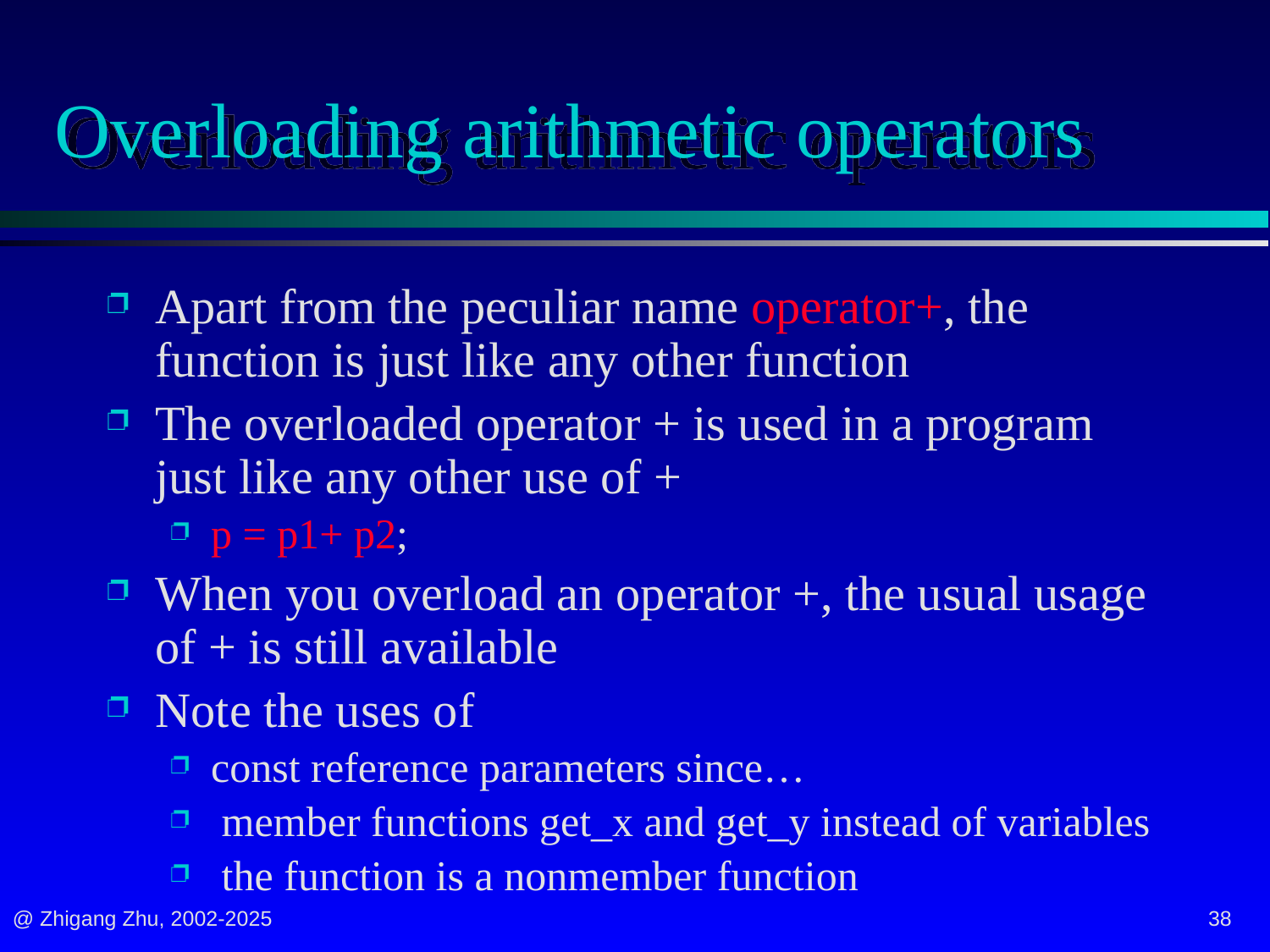

# Overloading arithmetic operators
Apart from the peculiar name operator+, the function is just like any other function
The overloaded operator + is used in a program just like any other use of +
p = p1+ p2;
When you overload an operator +, the usual usage of + is still available
Note the uses of
const reference parameters since…
 member functions get_x and get_y instead of variables
 the function is a nonmember function